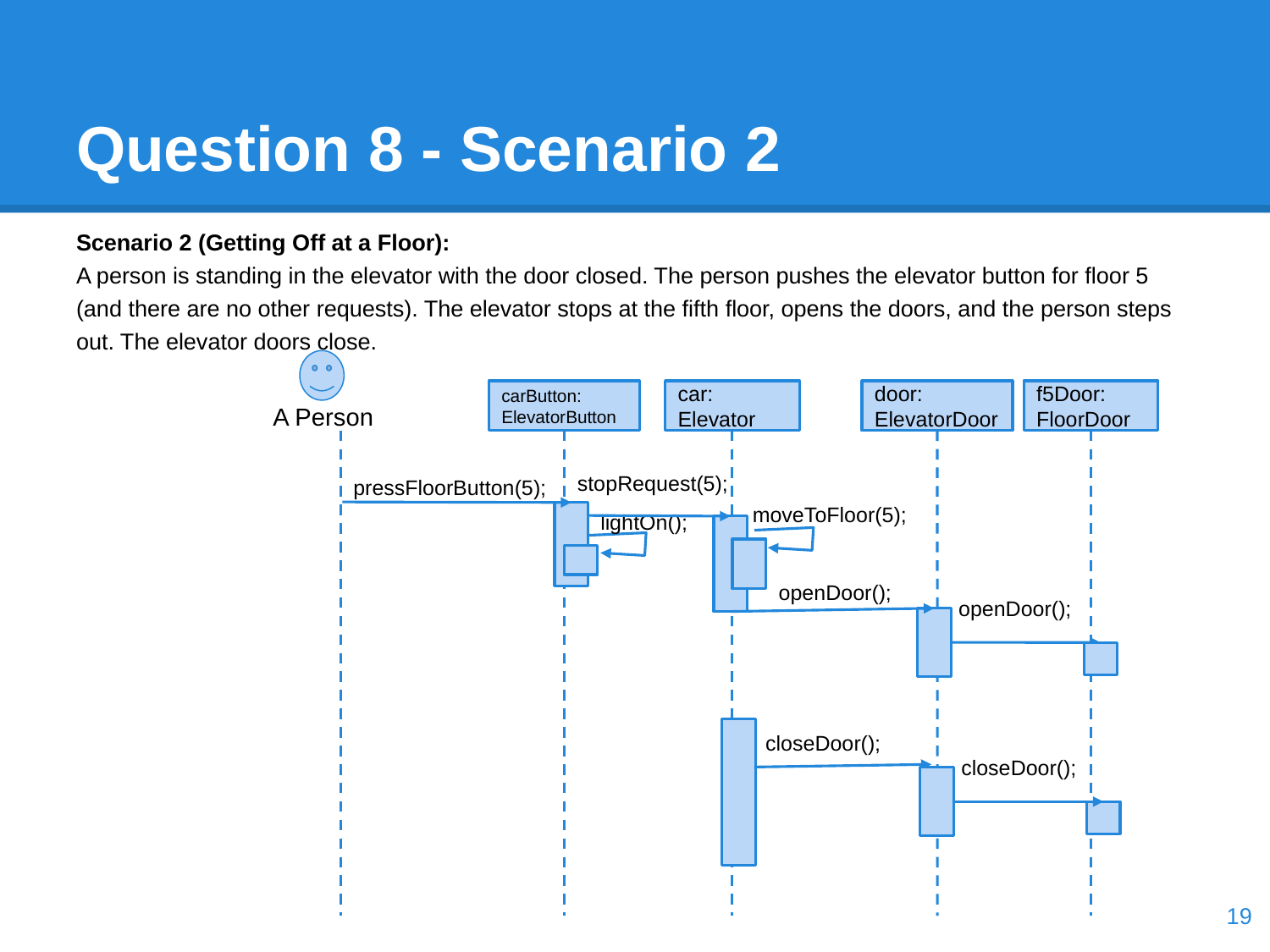

# Question 8 - Scenario 2
Scenario 2 (Getting Off at a Floor):
A person is standing in the elevator with the door closed. The person pushes the elevator button for floor 5 (and there are no other requests). The elevator stops at the fifth floor, opens the doors, and the person steps out. The elevator doors close.

carButton: ElevatorButton
car: Elevator
door: ElevatorDoor
f5Door: FloorDoor
A Person
stopRequest(5);
pressFloorButton(5);
moveToFloor(5);
lightOn();

openDoor();
openDoor();

closeDoor();
closeDoor();

19